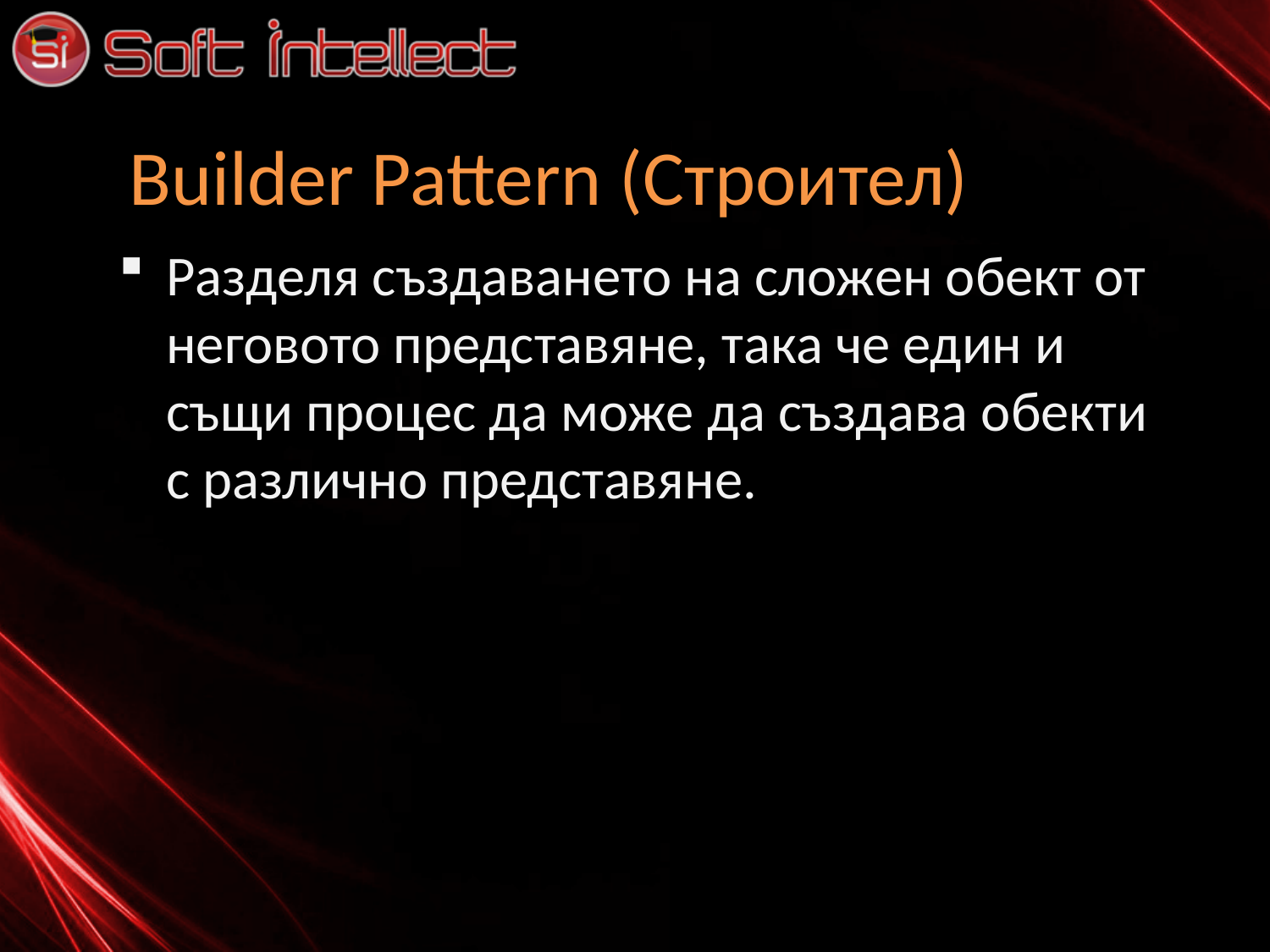

# Builder Pattern (Строител)
Разделя създаването на сложен обект от неговото представяне, така че един и същи процес да може да създава обекти с различно представяне.